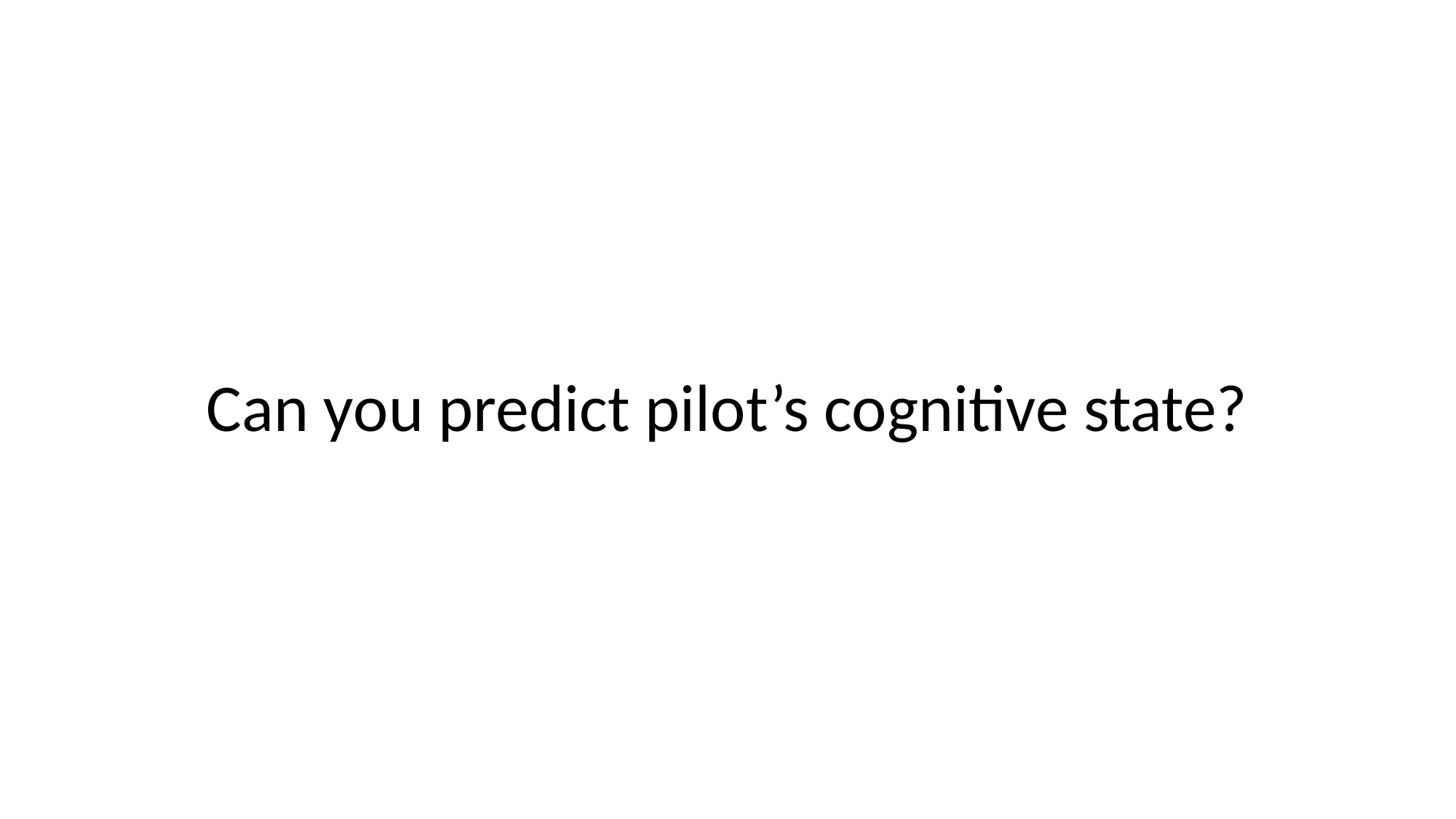

# Can you predict pilot’s cognitive state?